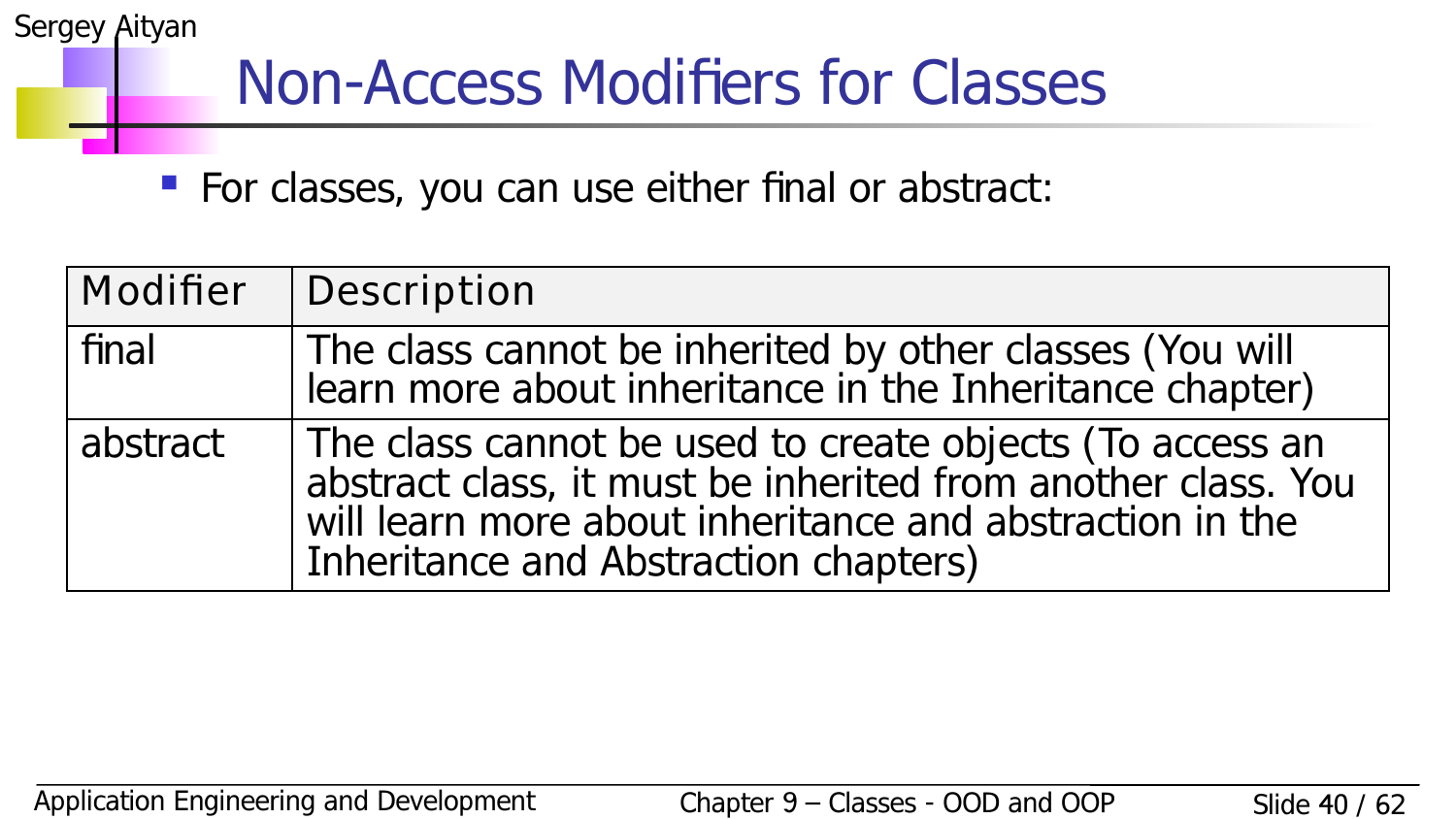

# Non-Access Modifiers for Classes
For classes, you can use either final or abstract:
| Modifier | Description |
| --- | --- |
| final | The class cannot be inherited by other classes (You will learn more about inheritance in the Inheritance chapter) |
| abstract | The class cannot be used to create objects (To access an abstract class, it must be inherited from another class. You will learn more about inheritance and abstraction in the Inheritance and Abstraction chapters) |